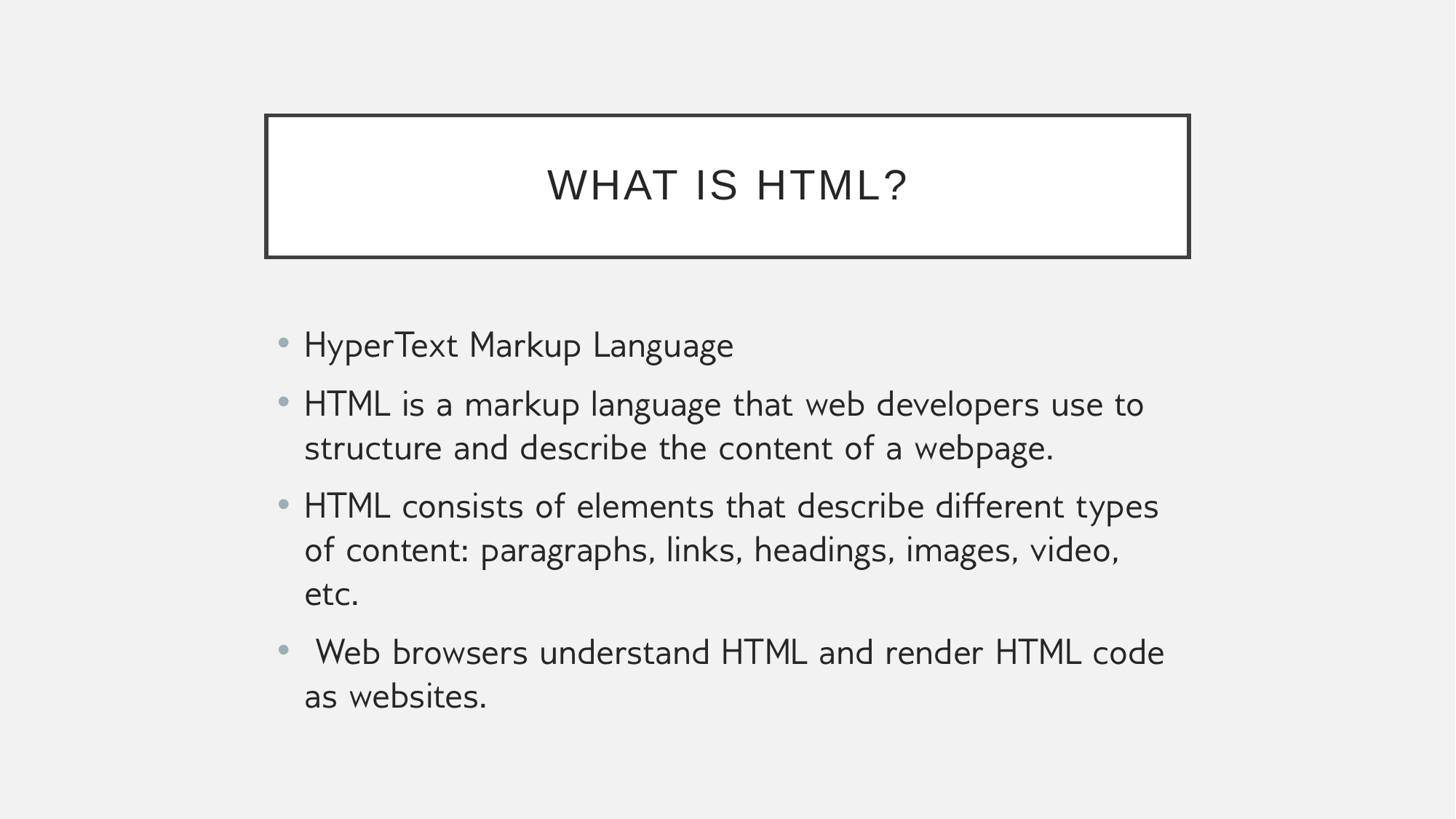

# What is HTML?
HyperText Markup Language
HTML is a markup language that web developers use to structure and describe the content of a webpage.
HTML consists of elements that describe different types of content: paragraphs, links, headings, images, video, etc.
 Web browsers understand HTML and render HTML code as websites.